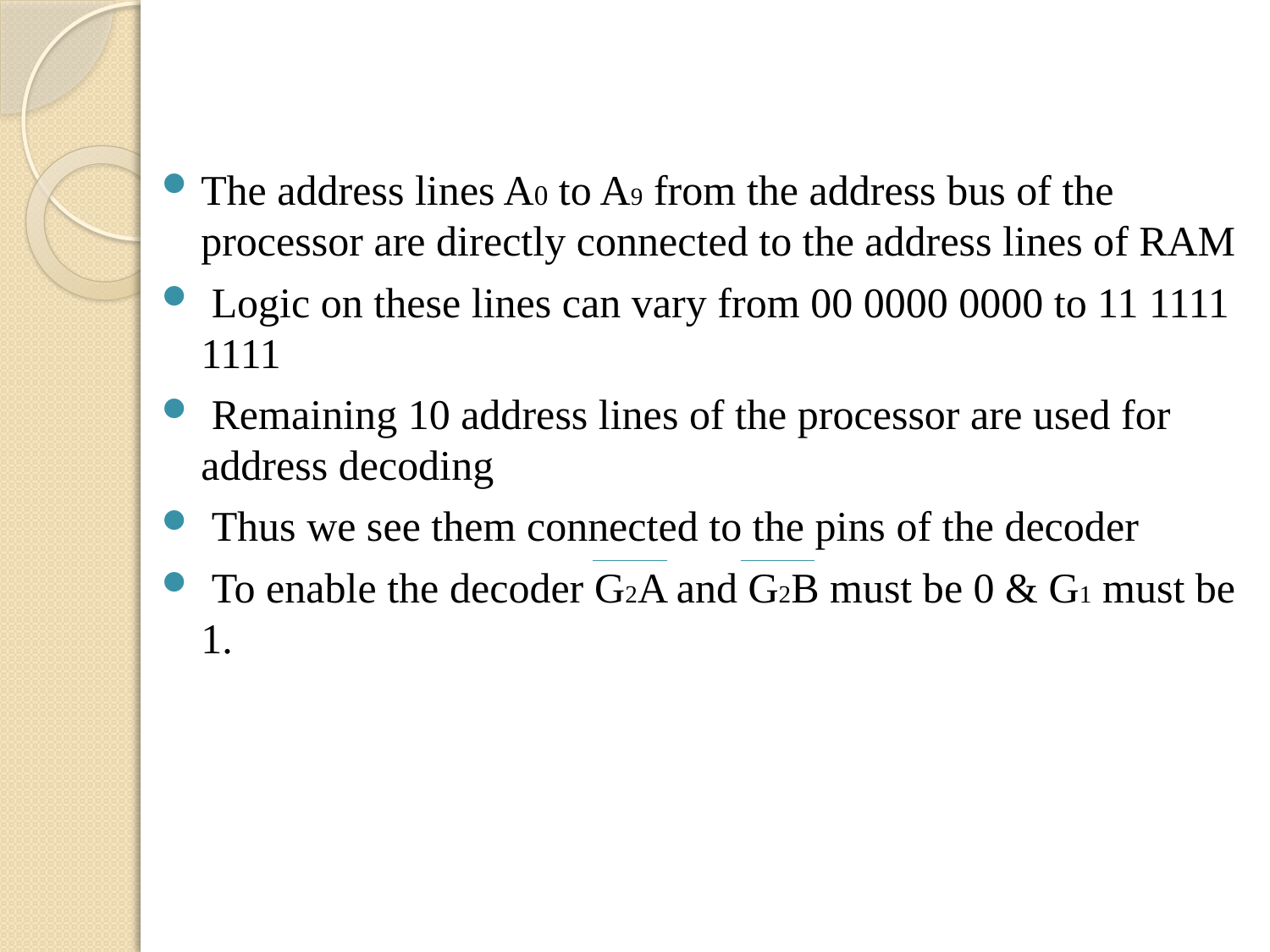

The address lines A0 to A9 from the address bus of the processor are directly connected to the address lines of RAM
 Logic on these lines can vary from 00 0000 0000 to 11 1111 1111
 Remaining 10 address lines of the processor are used for address decoding
 Thus we see them connected to the pins of the decoder
 To enable the decoder G2A and G2B must be 0 & G1 must be 1.